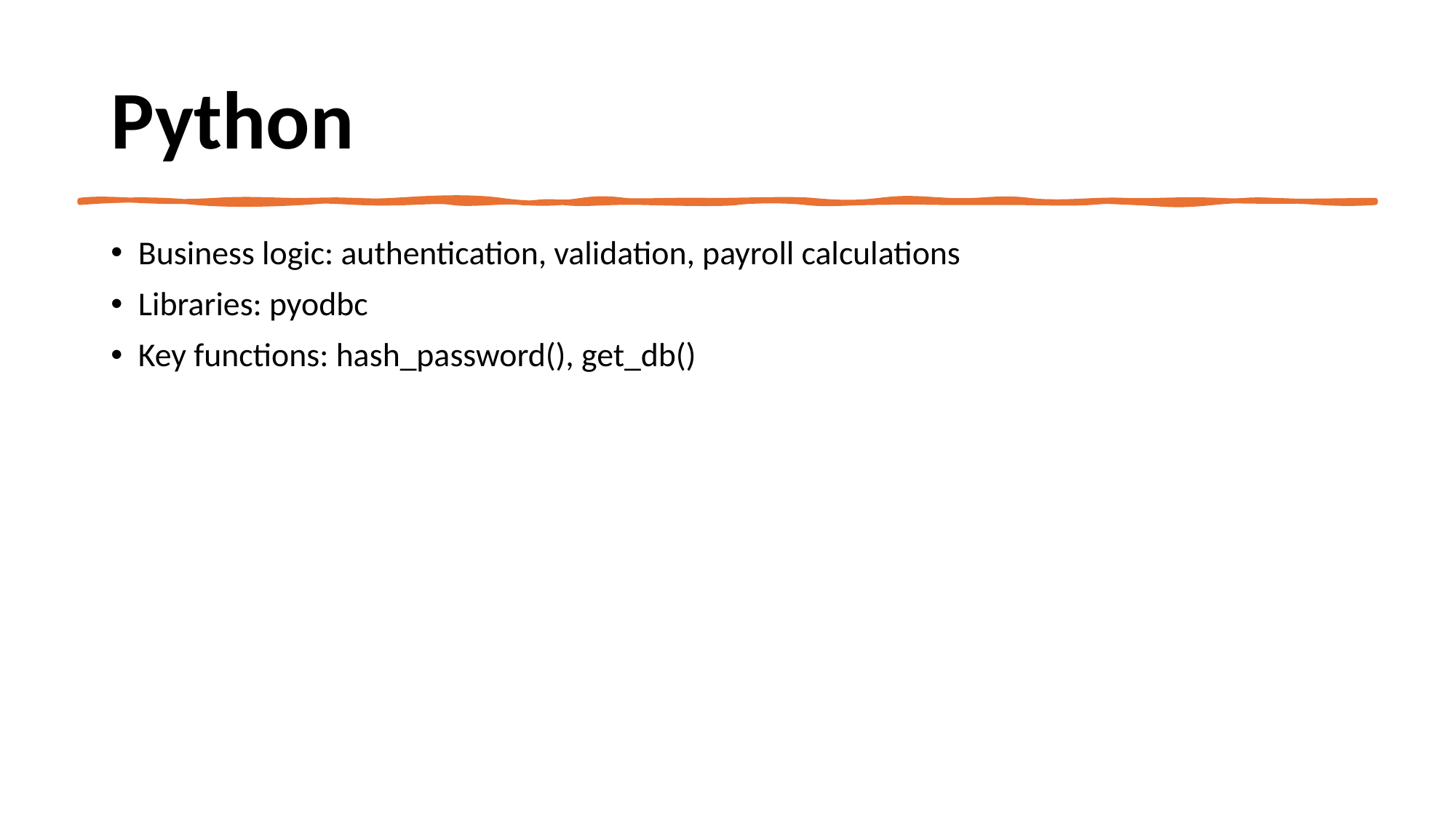

# Python

Business logic: authentication, validation, payroll calculations
Libraries: pyodbc
Key functions: hash_password(), get_db()